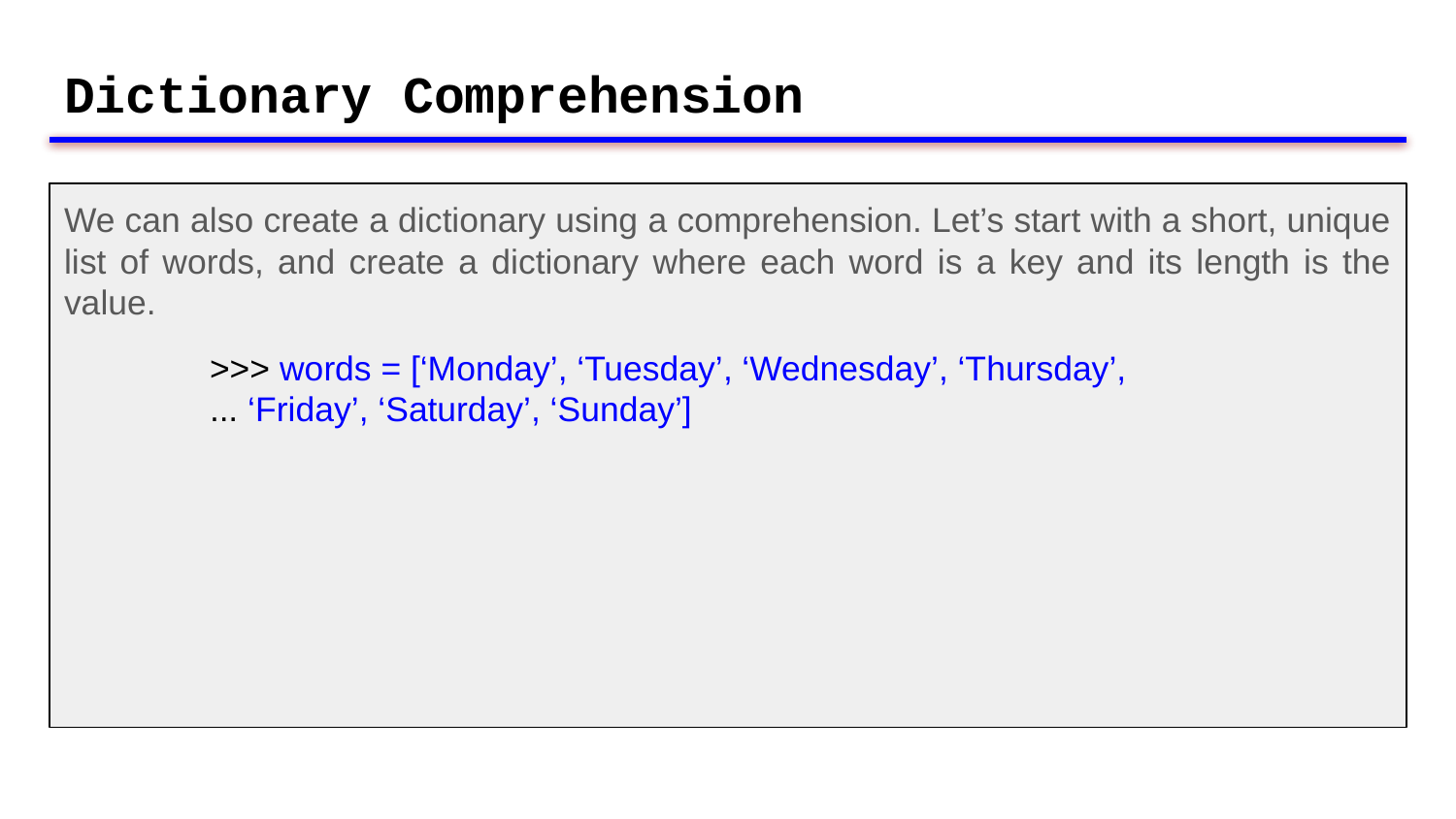

# Dictionary Comprehension
We can also create a dictionary using a comprehension. Let’s start with a short, unique list of words, and create a dictionary where each word is a key and its length is the value.
	>>> words = [‘Monday’, ‘Tuesday’, ‘Wednesday’, ‘Thursday’,
	... ‘Friday’, ‘Saturday’, ‘Sunday’]